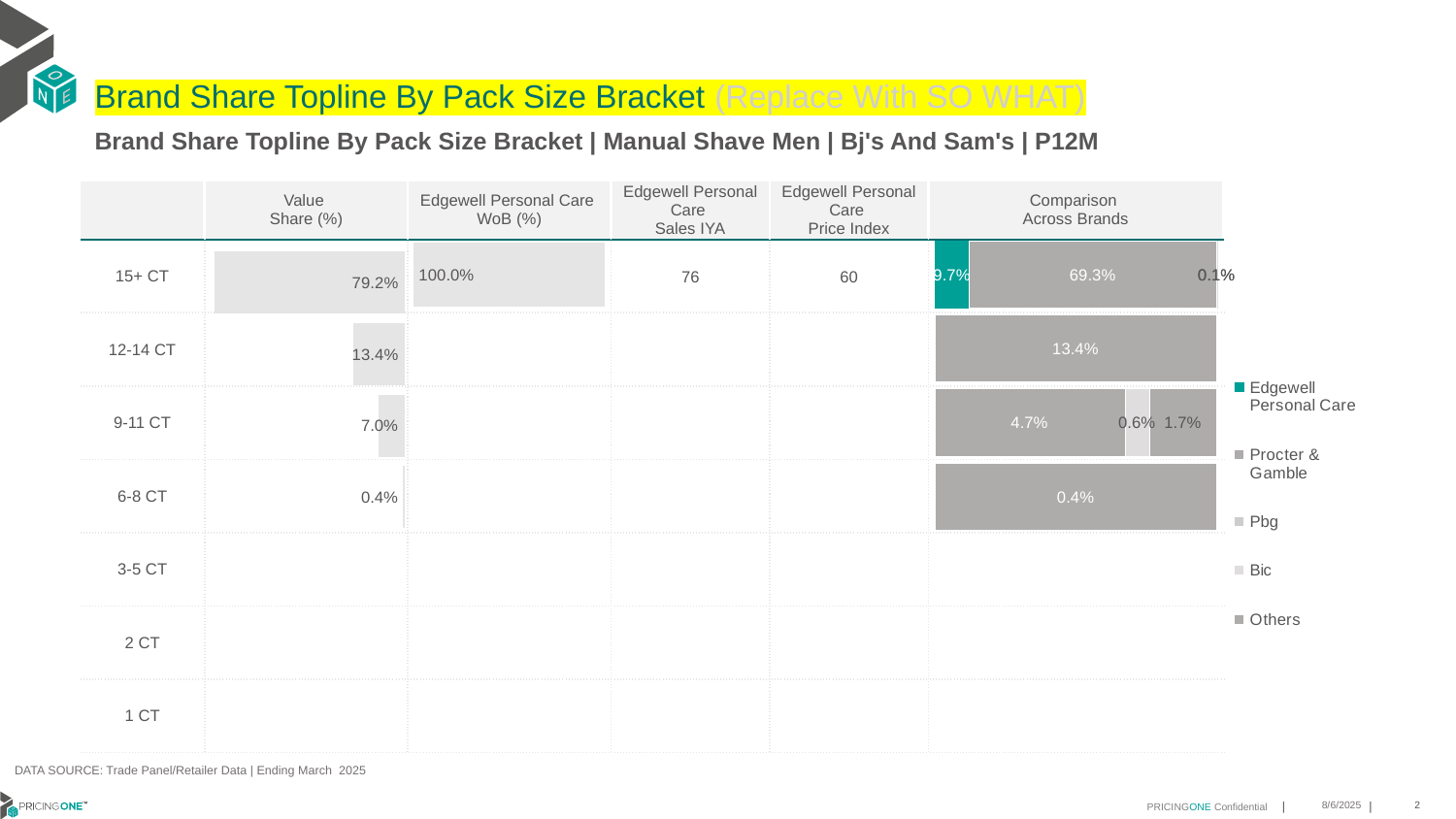

# Brand Share Topline By Pack Size Bracket (Replace With SO WHAT)
Brand Share Topline By Pack Size Bracket | Manual Shave Men | Bj's And Sam's | P12M
|  | Value Share (%) | Edgewell Personal Care WoB (%) | Edgewell Personal Care Sales IYA | Edgewell Personal Care Price Index | Comparison Across Brands |
| --- | --- | --- | --- | --- | --- |
| 15+ CT |  |  | 76 | 60 |  |
| 12-14 CT |  |  |  |  |  |
| 9-11 CT |  |  |  |  |  |
| 6-8 CT |  |  |  |  |  |
| 3-5 CT |  |  |  |  |  |
| 2 CT |  |  |  |  |  |
| 1 CT |  |  |  |  |  |

### Chart

| Category | Edgewell Personal Care | Procter & Gamble | Pbg | Bic | Others |
|---|---|---|---|---|---|
| 15+ CT | 0.0974139139408893 | 0.6929153993432189 | 0.0005424226168497299 | 0.0006427044422476926 | None |
| 12-14 CT | None | 0.1337445937683659 | None | None | None |
| 9-11 CT | None | 0.0471825947178162 | None | 0.006065881101735883 | 0.01674083389820883 |
| 6-8 CT | None | 0.004482329020148805 | None | None | None |
| 3-5 CT | None | None | None | None | None |
| 2 CT | None | None | None | None | None |
| 1 CT | None | None | None | None | None |

### Chart

| Category | Value Share |
|---|---|
|  | 0.7915144403432056 |

### Chart

| Category | Brand WoB % |
|---|---|
|  | 1.0 |
DATA SOURCE: Trade Panel/Retailer Data | Ending March  2025

8/6/2025
2